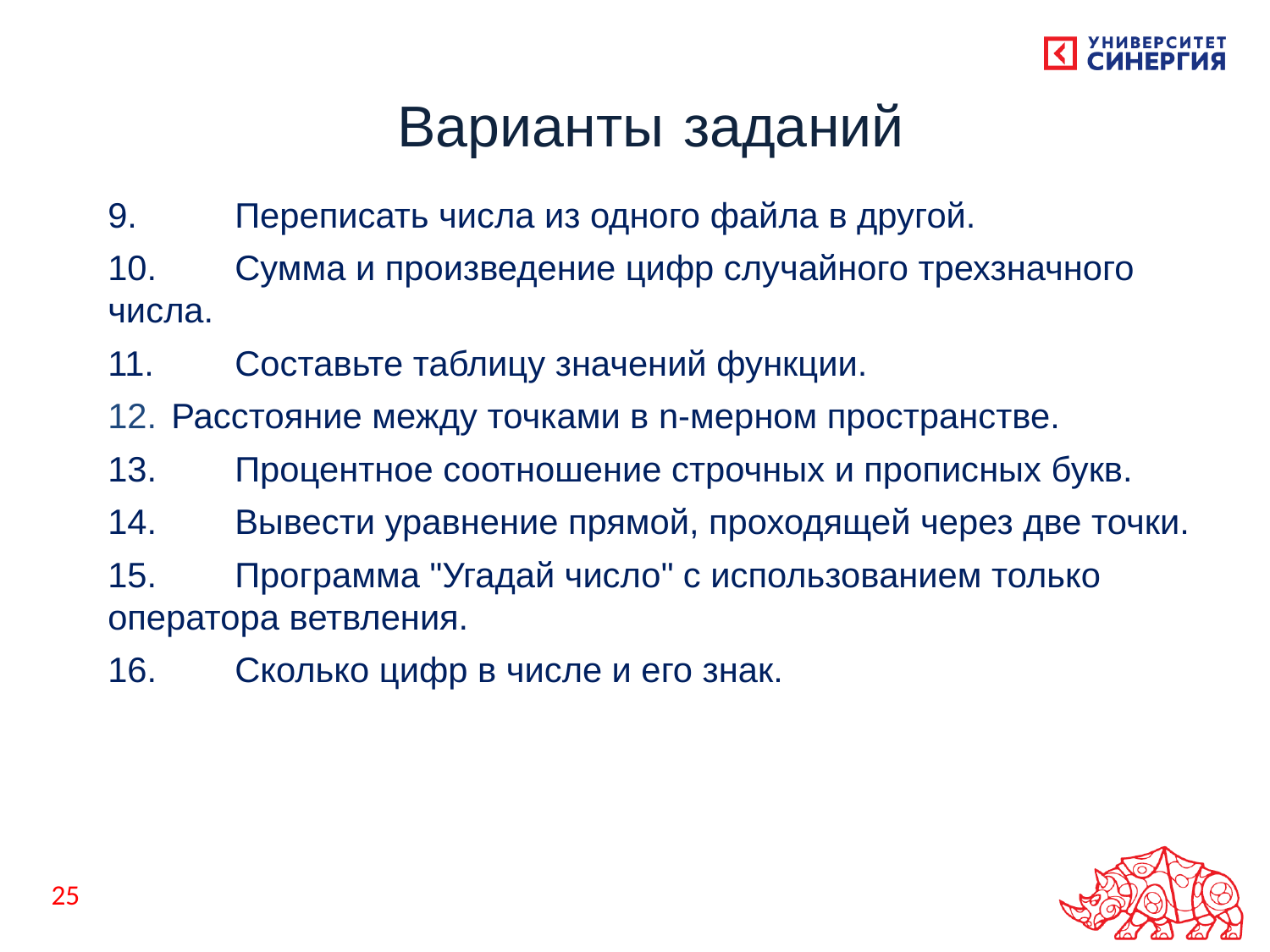

# Варианты заданий
9.	Переписать числа из одного файла в другой.
10.	Сумма и произведение цифр случайного трехзначного числа.
11.	Составьте таблицу значений функции.
Расстояние между точками в n-мерном пространстве.
13.	Процентное соотношение строчных и прописных букв.
14.	Вывести уравнение прямой, проходящей через две точки.
15.	Программа "Угадай число" с использованием только оператора ветвления.
16.	Сколько цифр в числе и его знак.

25